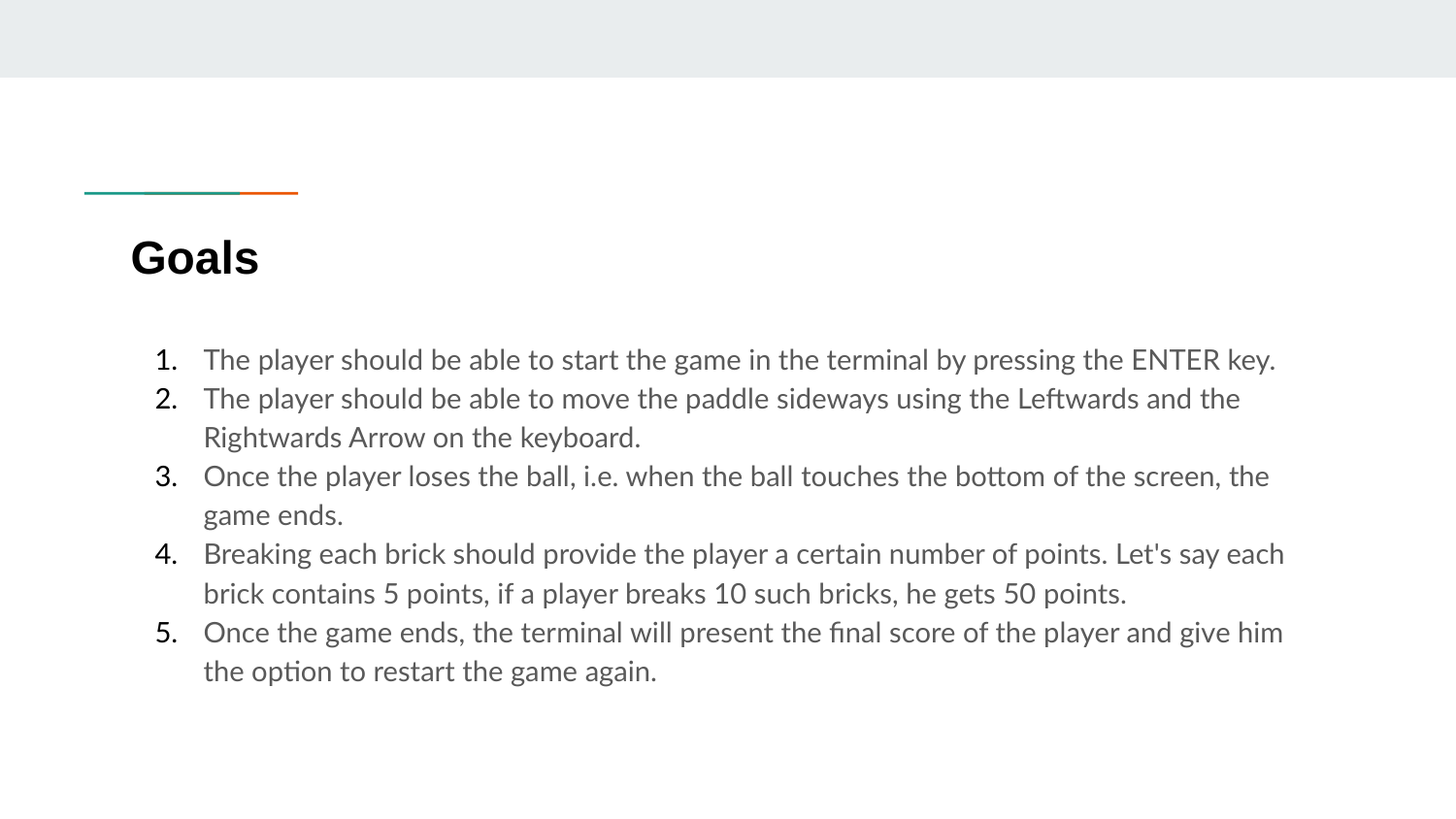

# Goals
The player should be able to start the game in the terminal by pressing the ENTER key.
The player should be able to move the paddle sideways using the Leftwards and the Rightwards Arrow on the keyboard.
Once the player loses the ball, i.e. when the ball touches the bottom of the screen, the game ends.
Breaking each brick should provide the player a certain number of points. Let's say each brick contains 5 points, if a player breaks 10 such bricks, he gets 50 points.
Once the game ends, the terminal will present the final score of the player and give him the option to restart the game again.